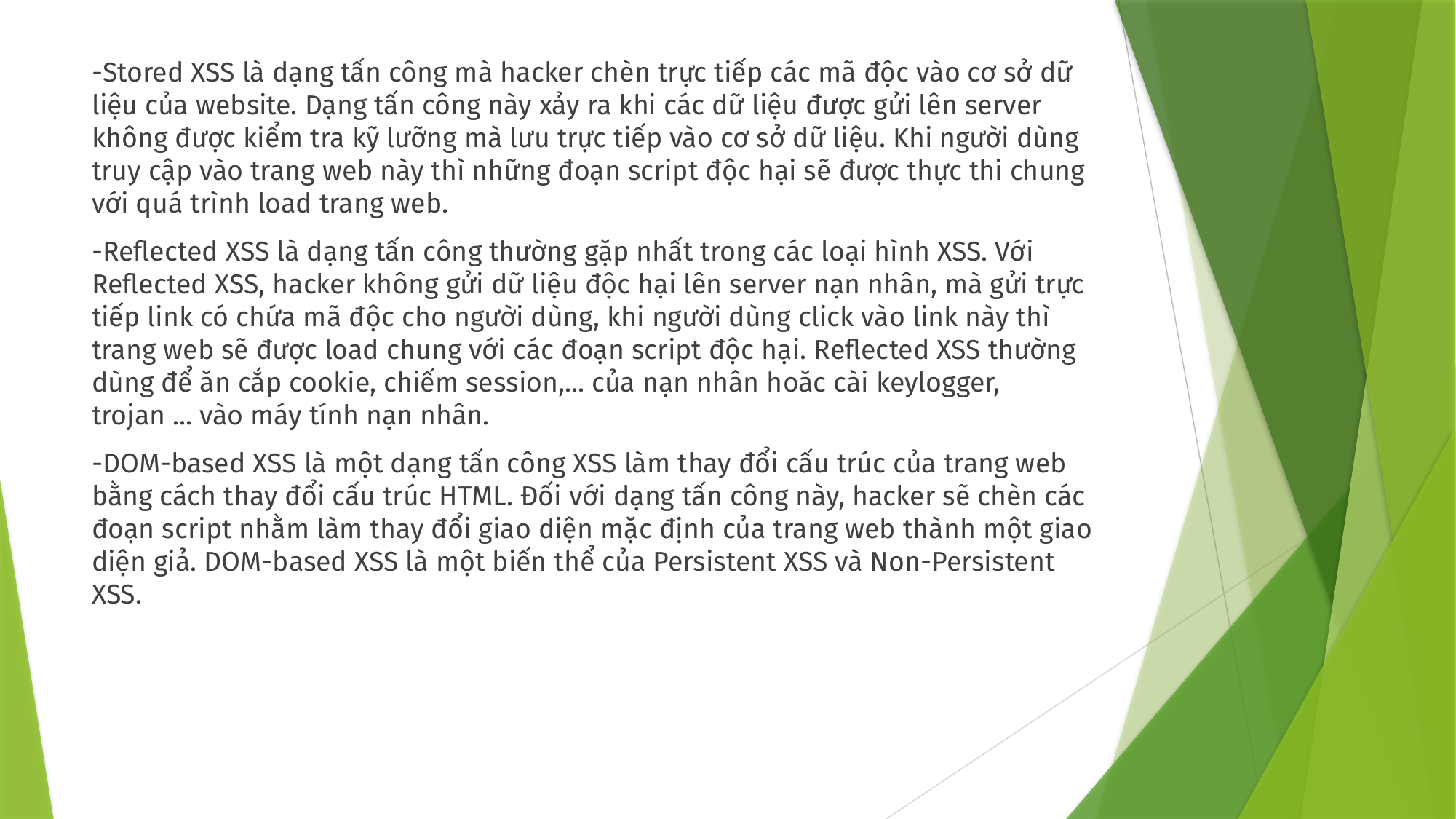

-Stored XSS là dạng tấn công mà hacker chèn trực tiếp các mã độc vào cơ sở dữ liệu của website. Dạng tấn công này xảy ra khi các dữ liệu được gửi lên server không được kiểm tra kỹ lưỡng mà lưu trực tiếp vào cơ sở dữ liệu. Khi người dùng truy cập vào trang web này thì những đoạn script độc hại sẽ được thực thi chung với quá trình load trang web.
-Reflected XSS là dạng tấn công thường gặp nhất trong các loại hình XSS. Với Reflected XSS, hacker không gửi dữ liệu độc hại lên server nạn nhân, mà gửi trực tiếp link có chứa mã độc cho người dùng, khi người dùng click vào link này thì trang web sẽ được load chung với các đoạn script độc hại. Reflected XSS thường dùng để ăn cắp cookie, chiếm session,... của nạn nhân hoăc cài keylogger, trojan ... vào máy tính nạn nhân.
-DOM-based XSS là một dạng tấn công XSS làm thay đổi cấu trúc của trang web bằng cách thay đổi cấu trúc HTML. Đối với dạng tấn công này, hacker sẽ chèn các đoạn script nhằm làm thay đổi giao diện mặc định của trang web thành một giao diện giả. DOM-based XSS là một biến thể của Persistent XSS và Non-Persistent XSS.